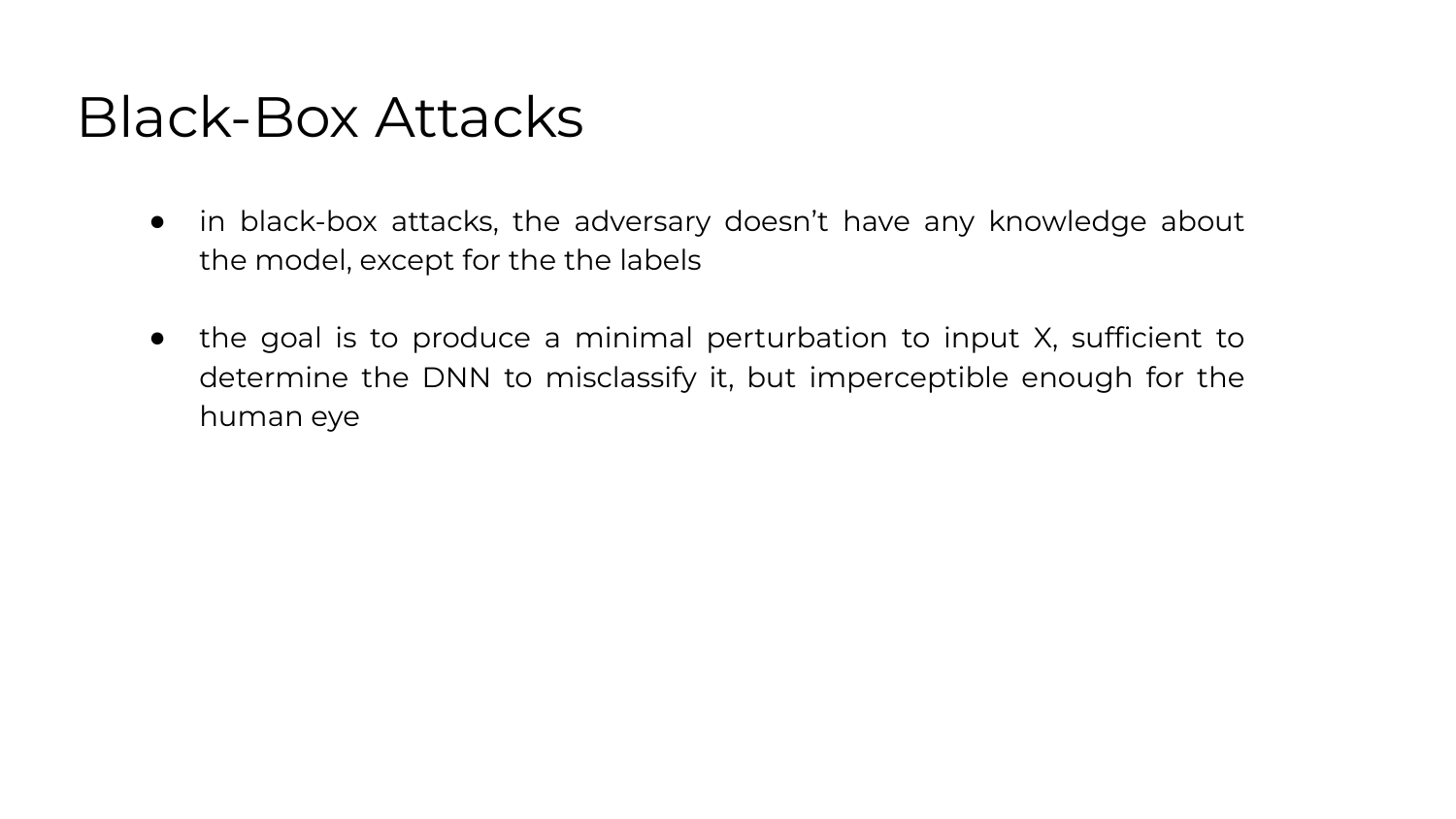

# Black-Box Attacks
in black-box attacks, the adversary doesn’t have any knowledge about the model, except for the the labels

the goal is to produce a minimal perturbation to input X, sufficient to determine the DNN to misclassify it, but imperceptible enough for the human eye